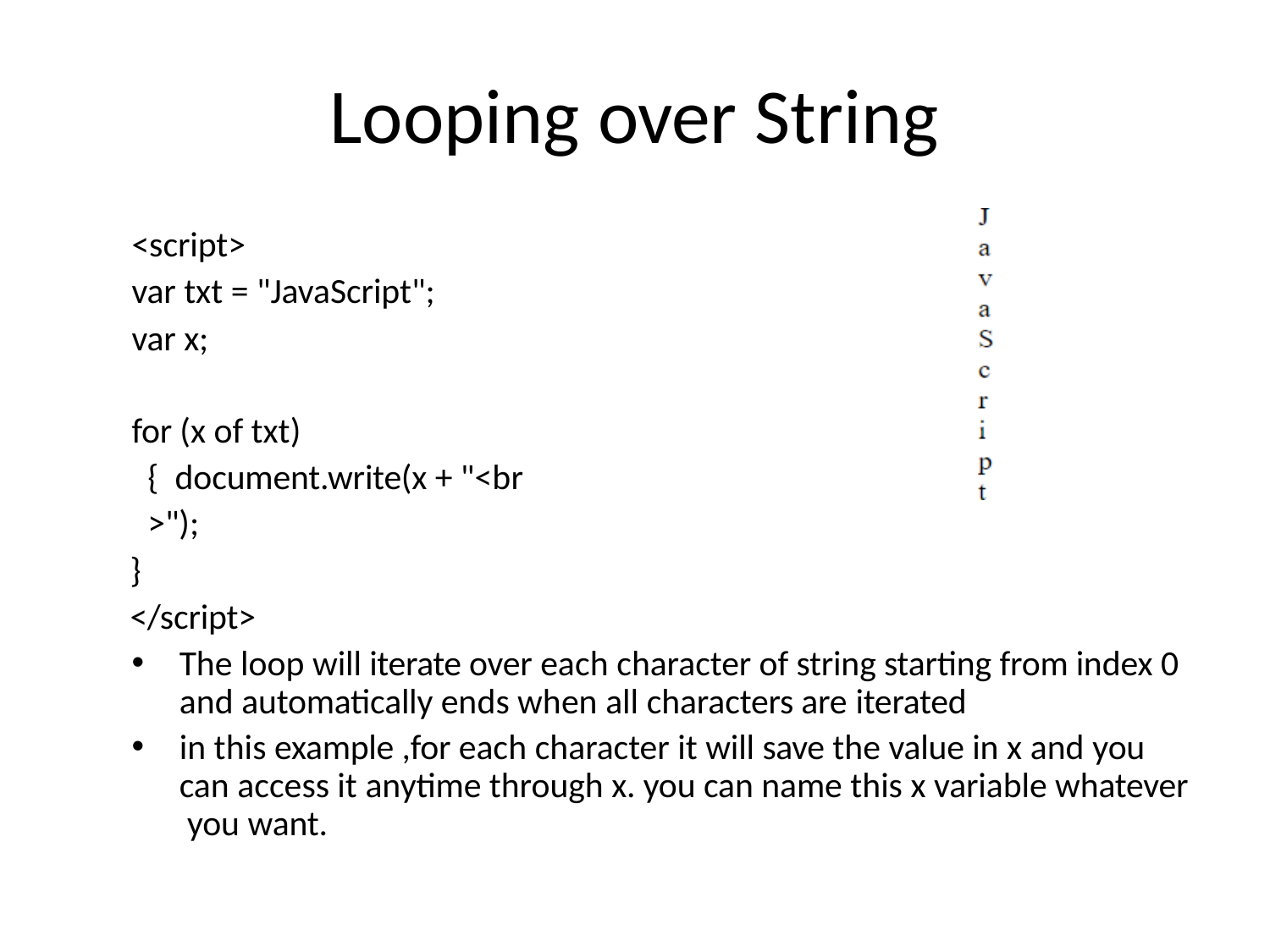

# Looping over String

<script>
var txt = "JavaScript";
var x;

for (x of txt) {  document.write(x + "<br >");
}
</script>
The loop will iterate over each character of string starting from index 0  and automatically ends when all characters are iterated
in this example ,for each character it will save the value in x and you  can access it anytime through x. you can name this x variable whatever  you want.